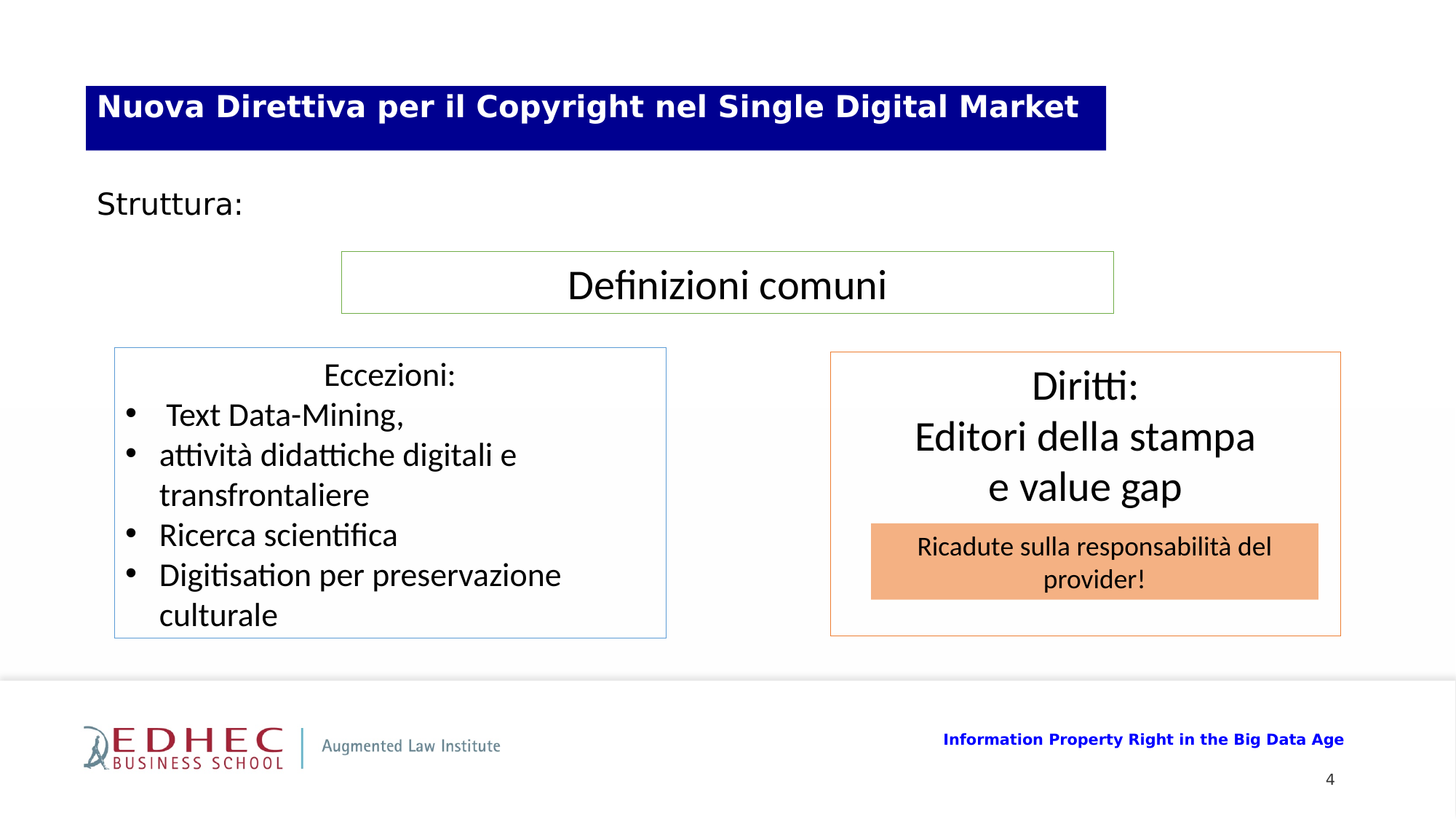

Nuova Direttiva per il Copyright nel Single Digital Market
Struttura:

Definizioni comuni
Eccezioni:
Text Data-Mining,
attività didattiche digitali e transfrontaliere
Ricerca scientifica
Digitisation per preservazione culturale
Diritti:
Editori della stampa
e value gap

Ricadute sulla responsabilità del provider!
Information Property Right in the Big Data Age
4